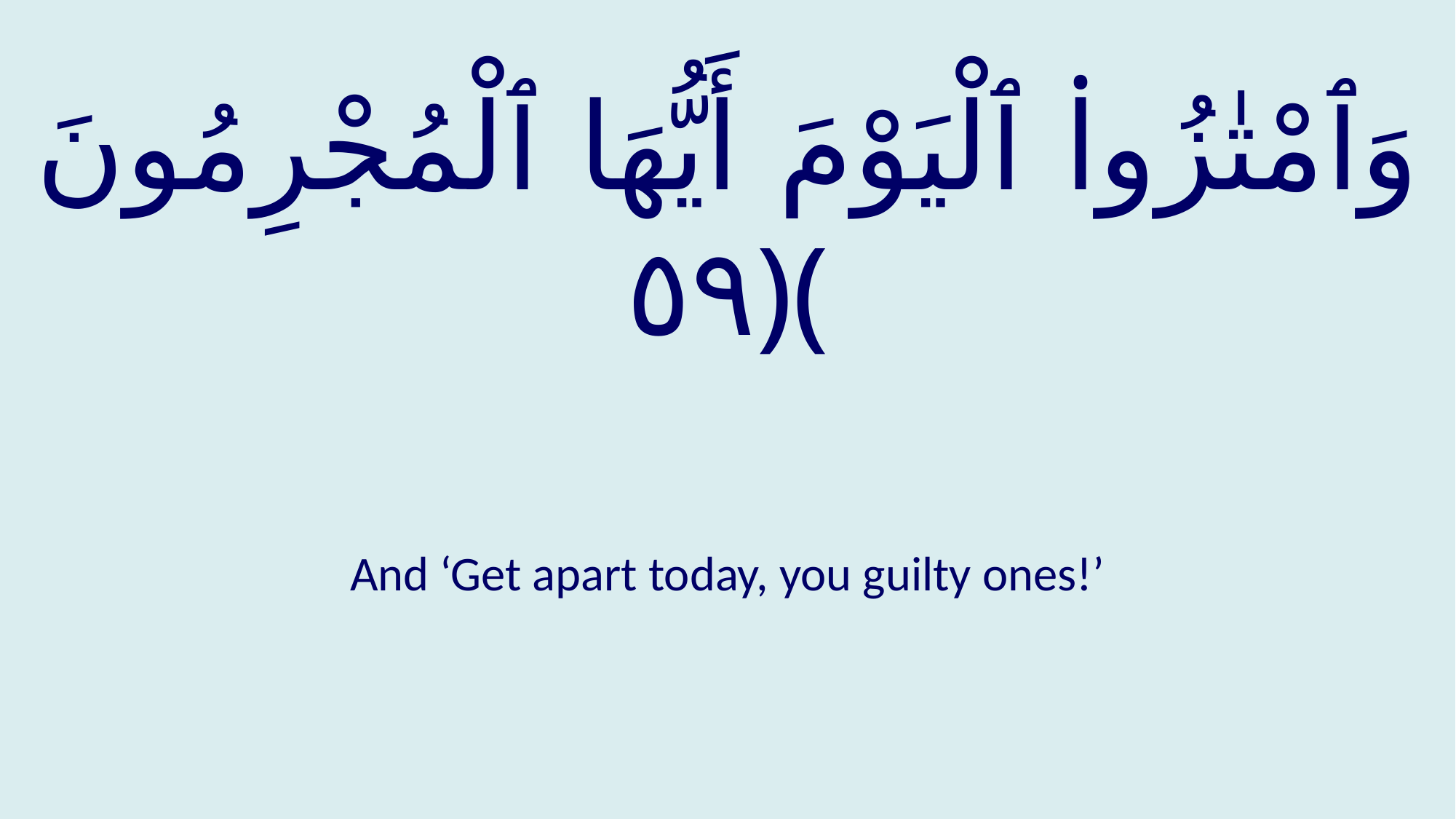

# وَٱمْتٰزُوا۟ ٱلْيَوْمَ أَيُّهَا ٱلْمُجْرِمُونَ ﴿٥٩﴾
And ‘Get apart today, you guilty ones!’